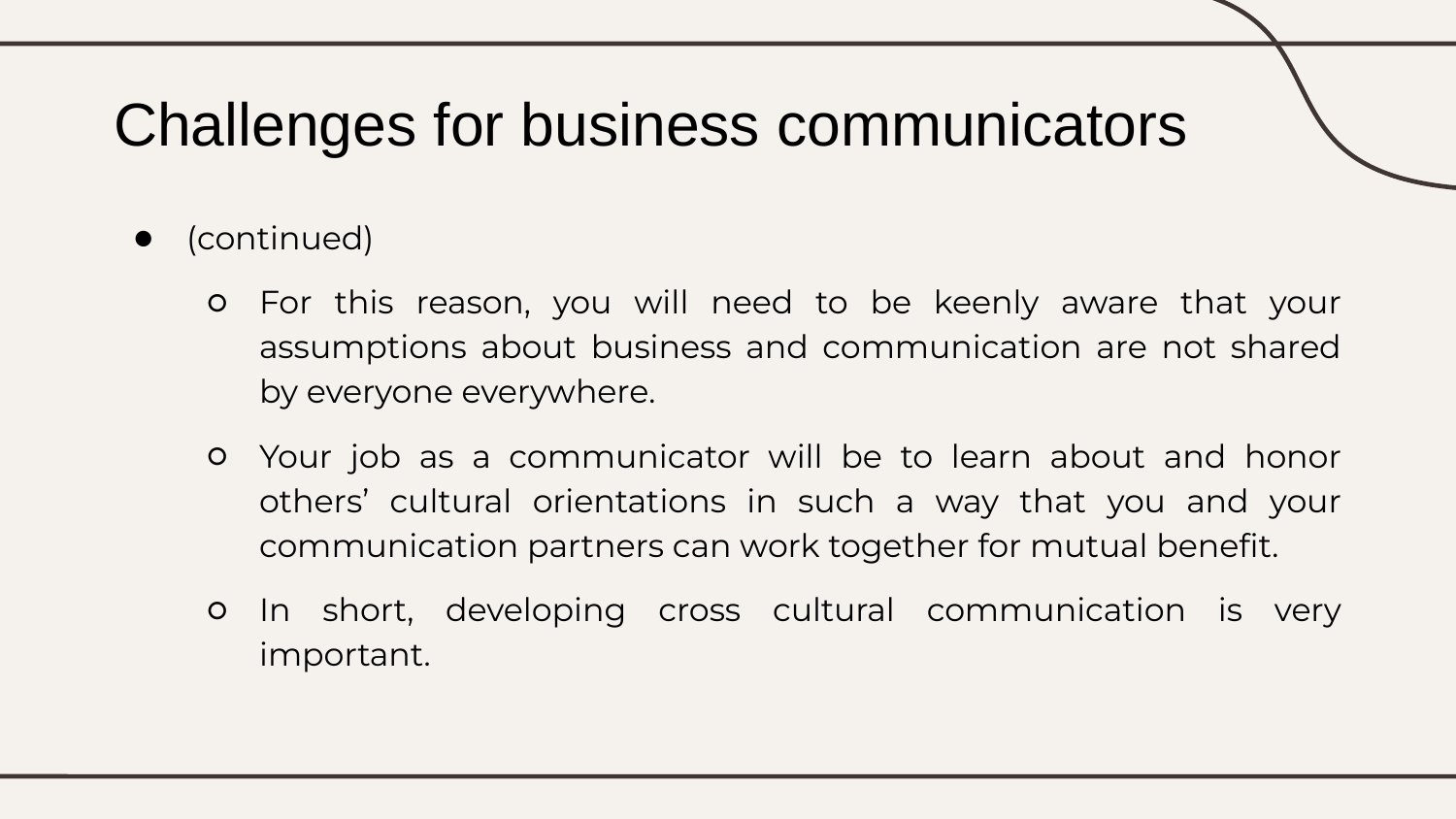

# Challenges for business communicators
(continued)
For this reason, you will need to be keenly aware that your assumptions about business and communication are not shared by everyone everywhere.
Your job as a communicator will be to learn about and honor others’ cultural orientations in such a way that you and your communication partners can work together for mutual benefit.
In short, developing cross cultural communication is very important.